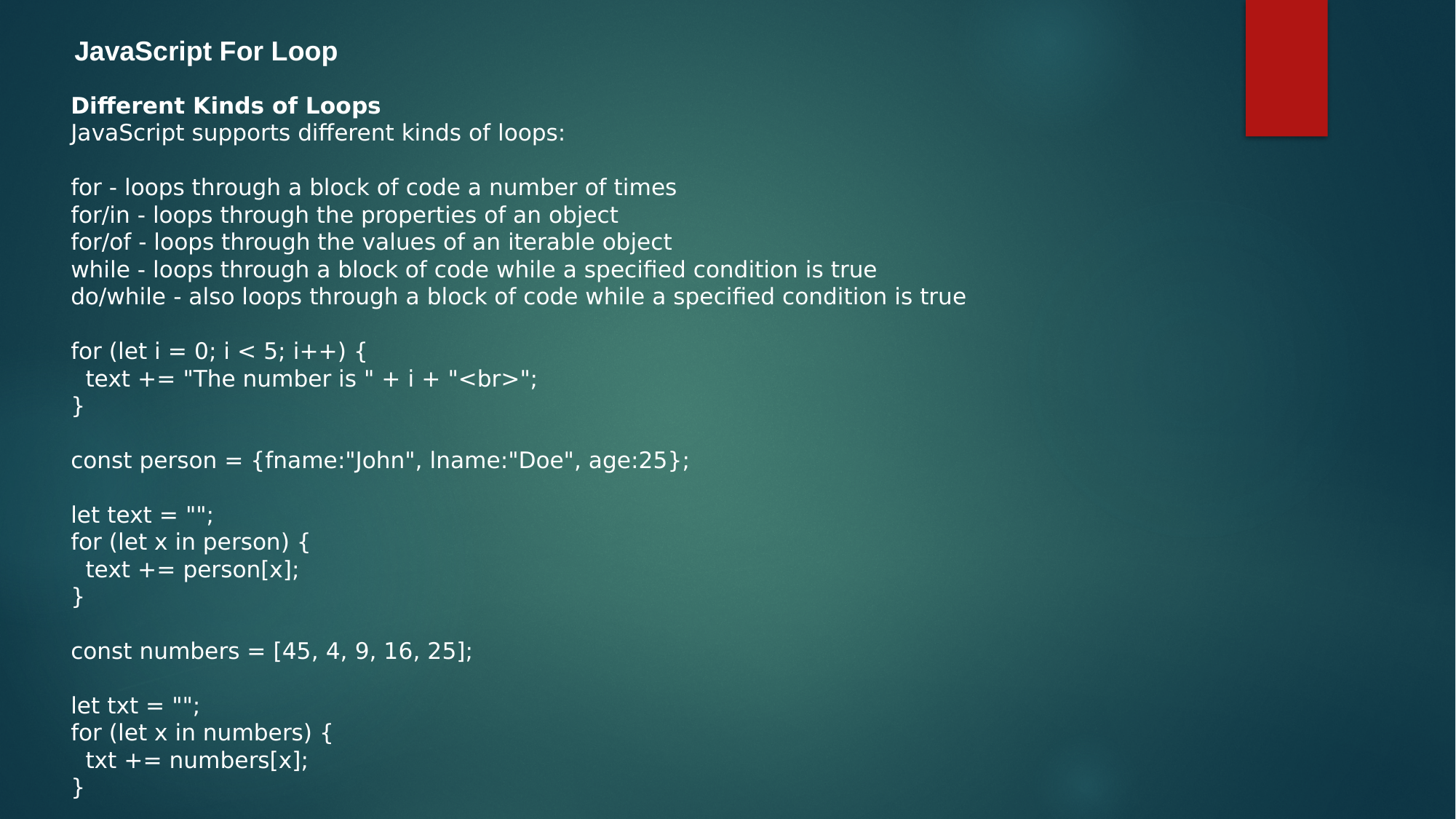

JavaScript For Loop
Different Kinds of Loops
JavaScript supports different kinds of loops:

for - loops through a block of code a number of times
for/in - loops through the properties of an object
for/of - loops through the values of an iterable object
while - loops through a block of code while a specified condition is true
do/while - also loops through a block of code while a specified condition is true

for (let i = 0; i < 5; i++) {
  text += "The number is " + i + "<br>";
}

const person = {fname:"John", lname:"Doe", age:25};

let text = "";
for (let x in person) {
  text += person[x];
}

const numbers = [45, 4, 9, 16, 25];

let txt = "";
for (let x in numbers) {
  txt += numbers[x];
}